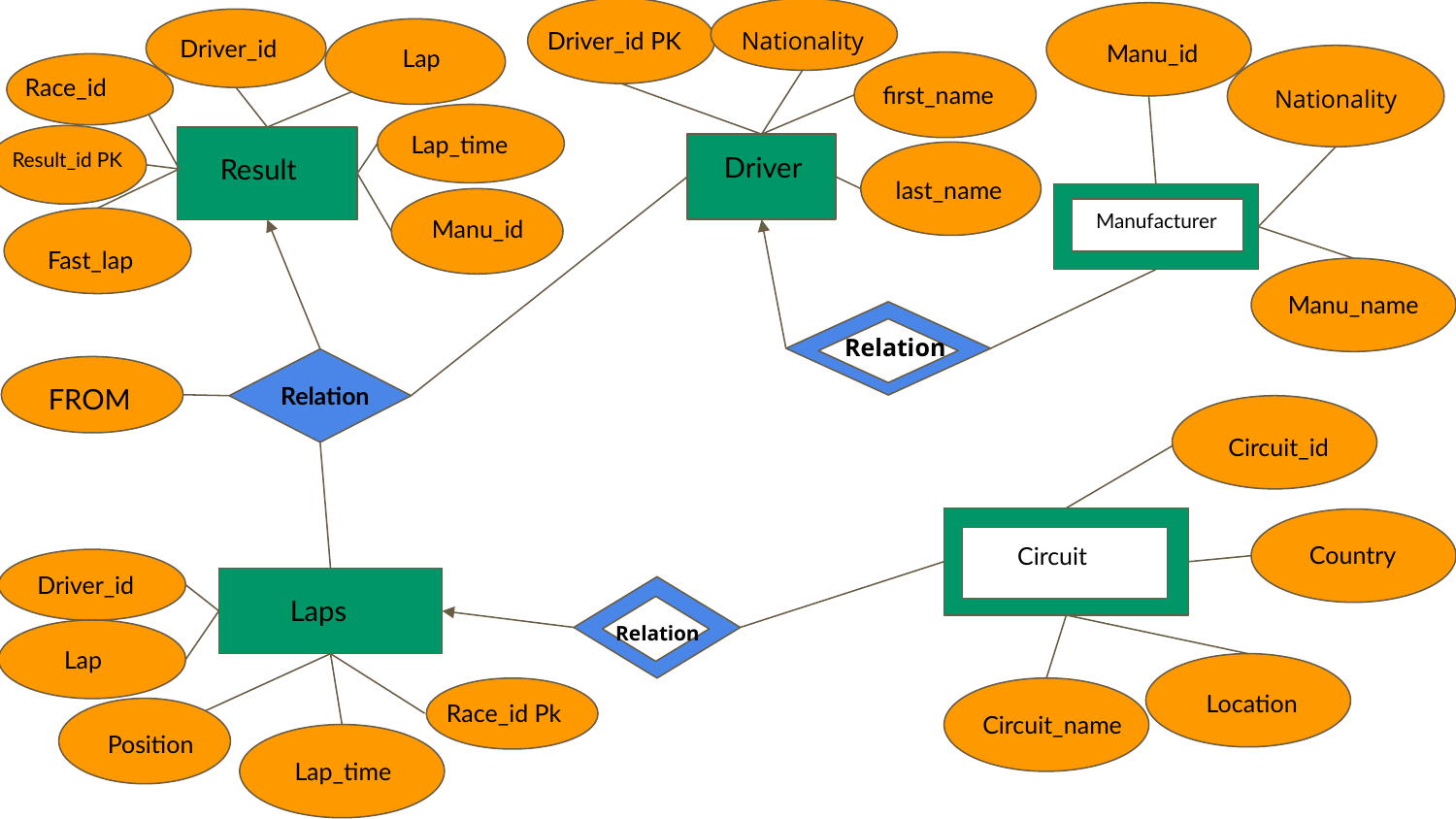

Nationality
Driver_id PK

Driver_id
Manu_id
Lap

Race_id
first_name
Nationality

Lap_time

Driver
Result_id PK
Result

last_name

Manufacturer

Manu_id

Fast_lap

Manu_name

Relation

Relation
FROM

Circuit_id

Country
Circuit

Driver_id

Laps

Relation

Lap

Location

Race_id Pk
Circuit_name

Position

Lap_time